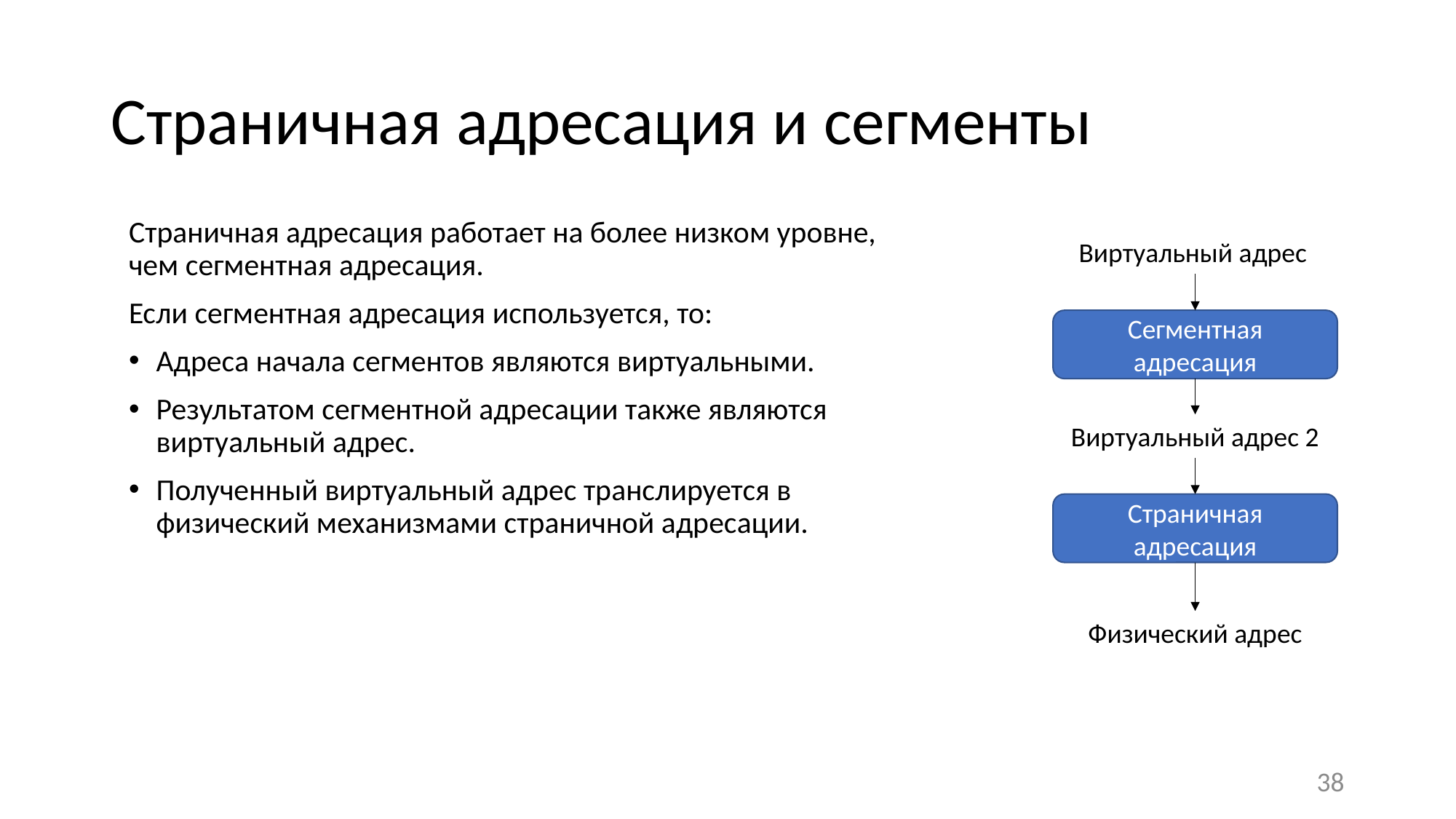

# Страничная адресация и сегменты
Страничная адресация работает на более низком уровне, чем сегментная адресация.
Если сегментная адресация используется, то:
Адреса начала сегментов являются виртуальными.
Результатом сегментной адресации также являются виртуальный адрес.
Полученный виртуальный адрес транслируется в физический механизмами страничной адресации.

Виртуальный адрес
Сегментная адресация
Виртуальный адрес 2
Страничная адресация
Физический адрес
38